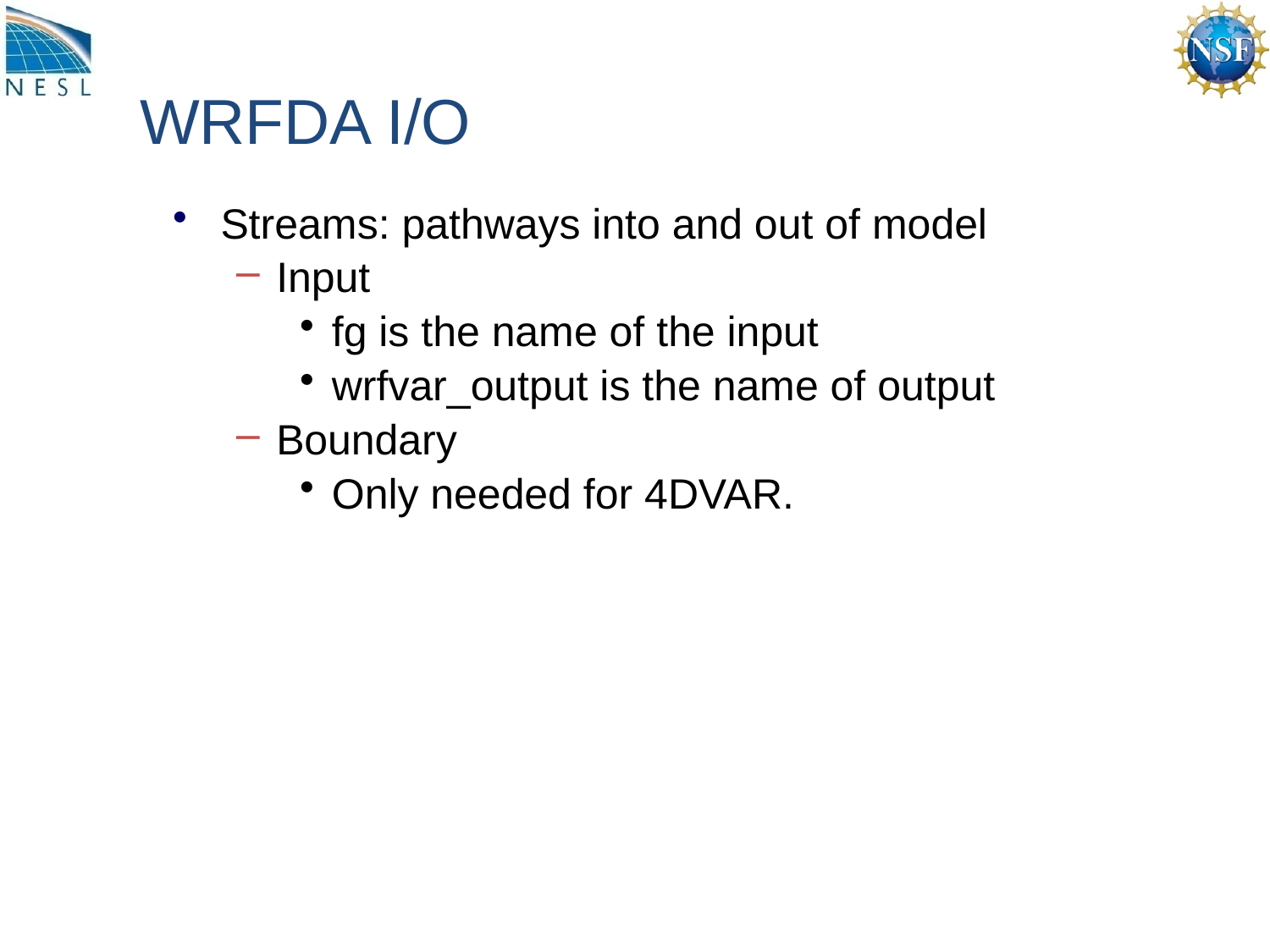

# WRFDA I/O
Streams: pathways into and out of model
Input
fg is the name of the input
wrfvar_output is the name of output
Boundary
Only needed for 4DVAR.